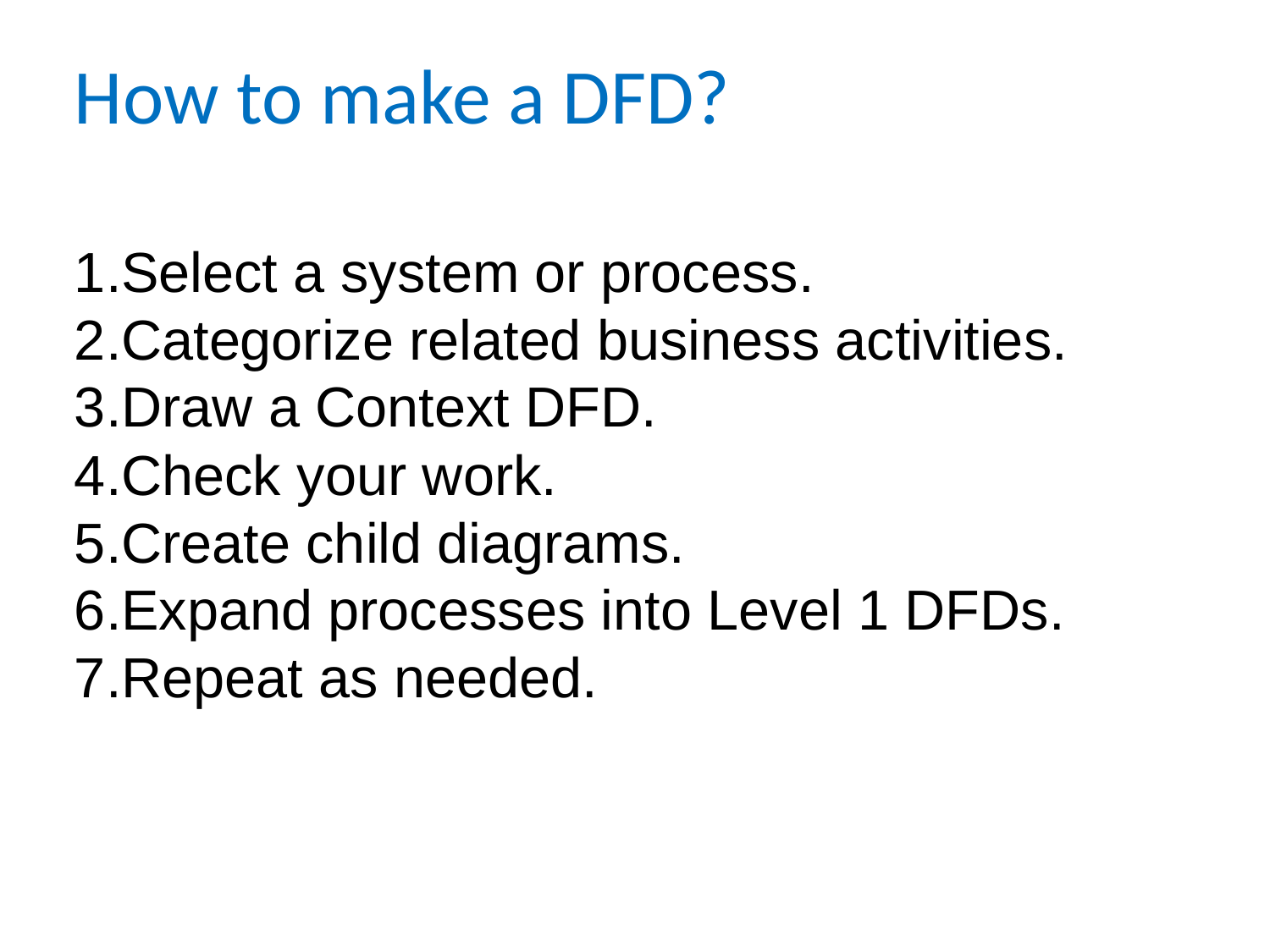

# How to make a DFD?
Select a system or process.
Categorize related business activities.
Draw a Context DFD.
Check your work.
Create child diagrams.
Expand processes into Level 1 DFDs.
Repeat as needed.